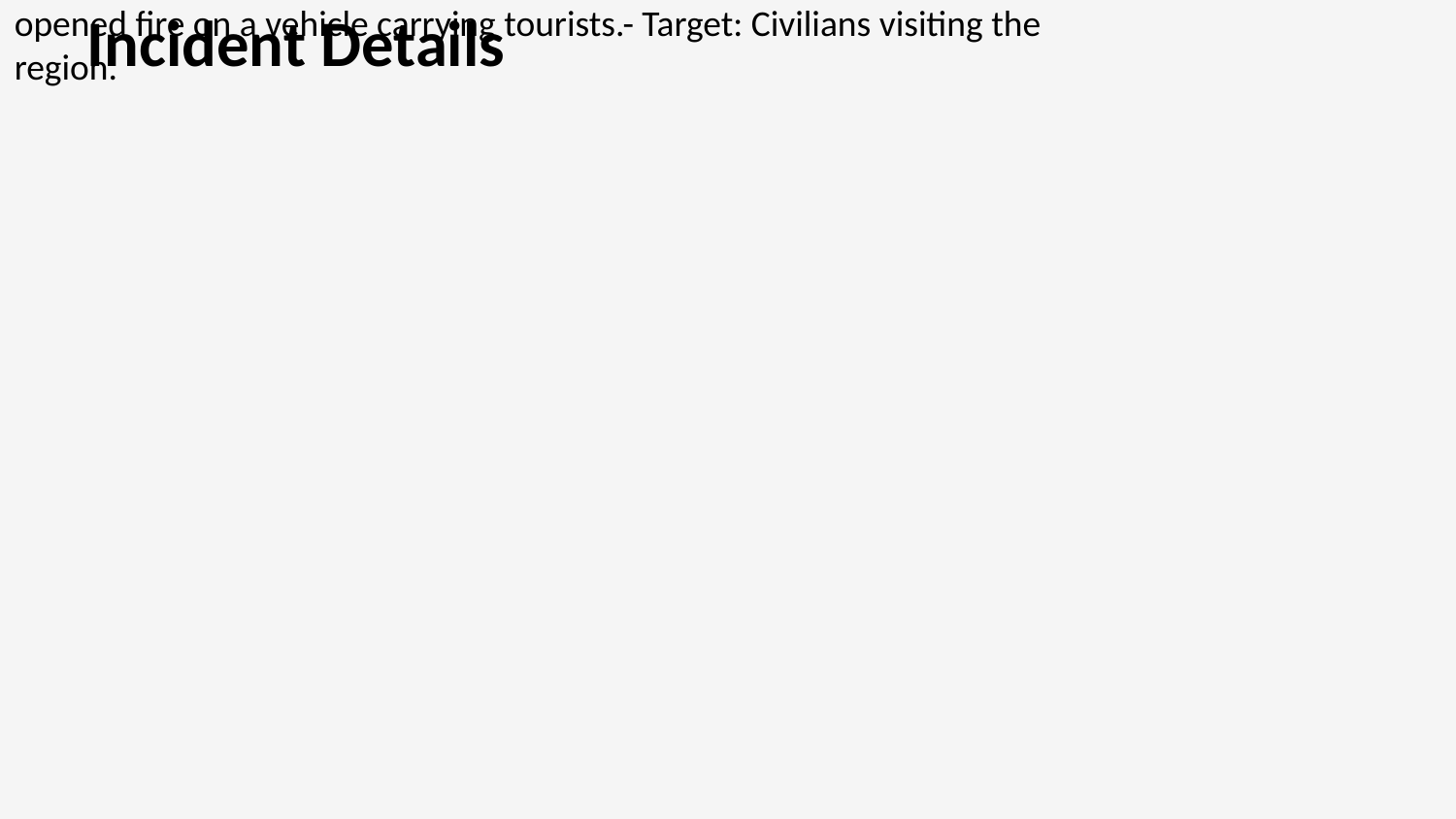

- Date: May 18, 2024 (Evening)- Location: Yannar area, near the tourist resort of Pahalgam, Anantnag district.- Event: Unidentified terrorists opened fire on a vehicle carrying tourists.- Target: Civilians visiting the region.
Incident Details